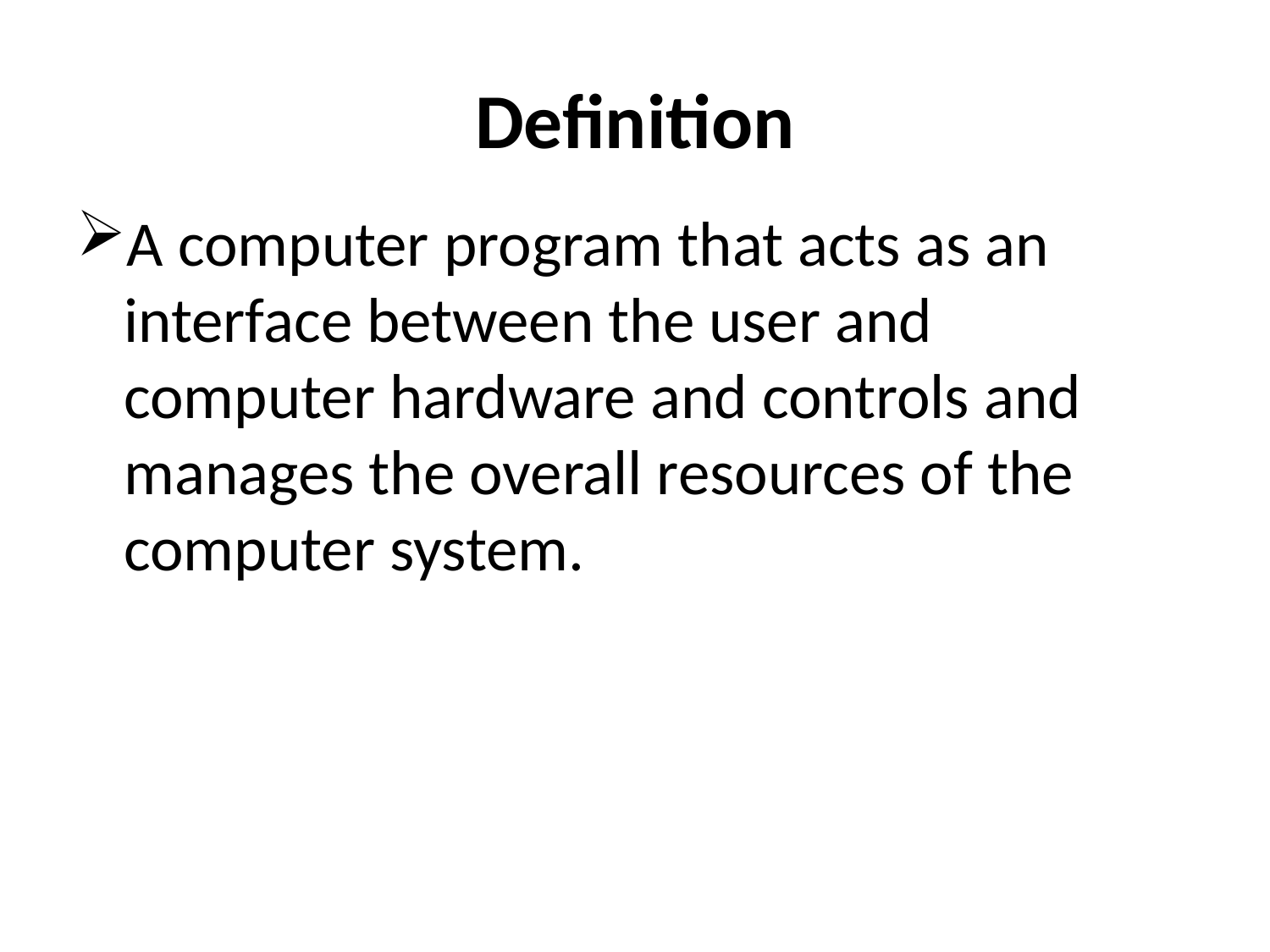

# Definition
A computer program that acts as an interface between the user and computer hardware and controls and manages the overall resources of the computer system.